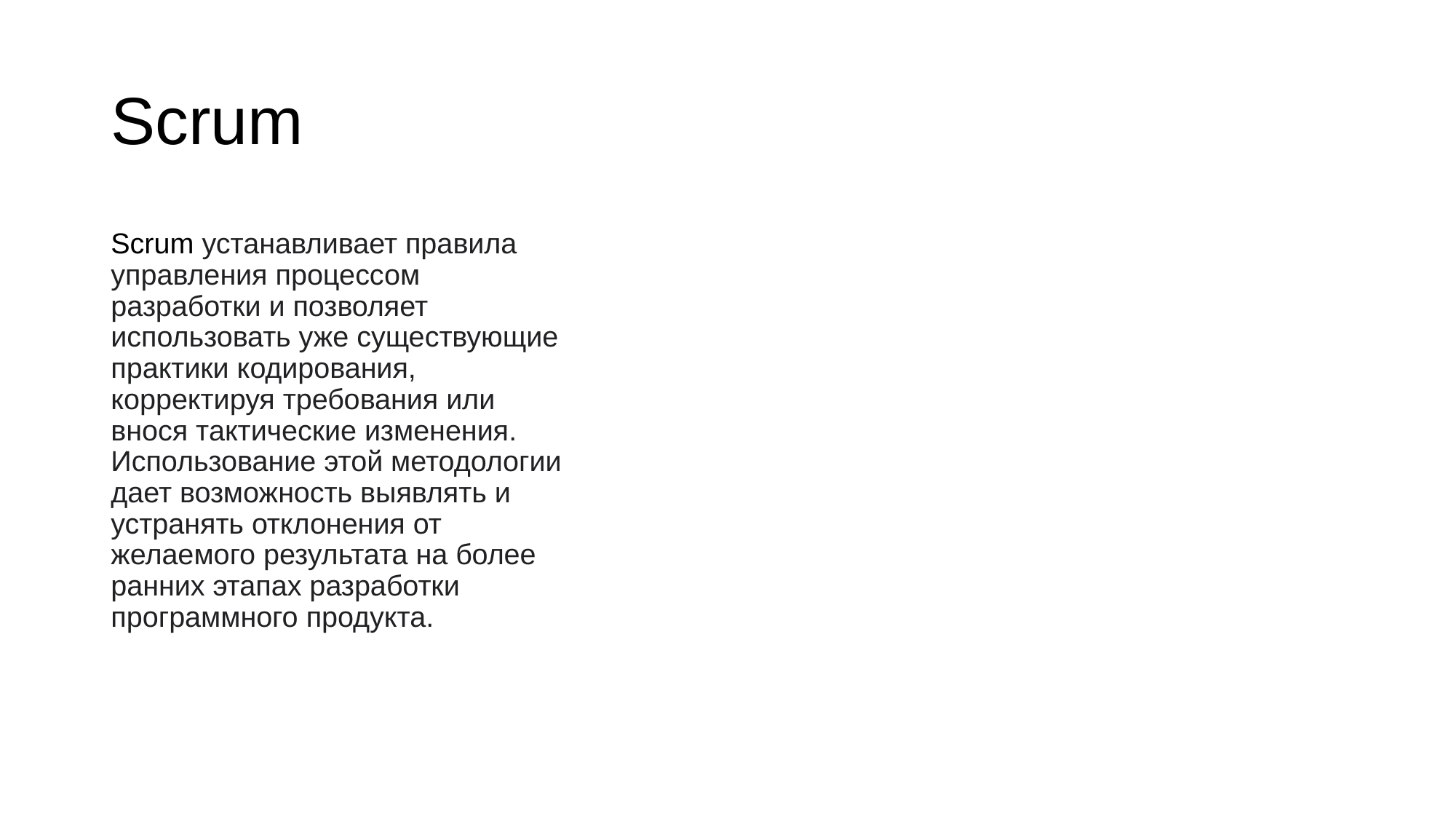

# Scrum
Scrum устанавливает правила управления процессом разработки и позволяет использовать уже существующие практики кодирования, корректируя требования или внося тактические изменения. Использование этой методологии дает возможность выявлять и устранять отклонения от желаемого результата на более ранних этапах разработки программного продукта.